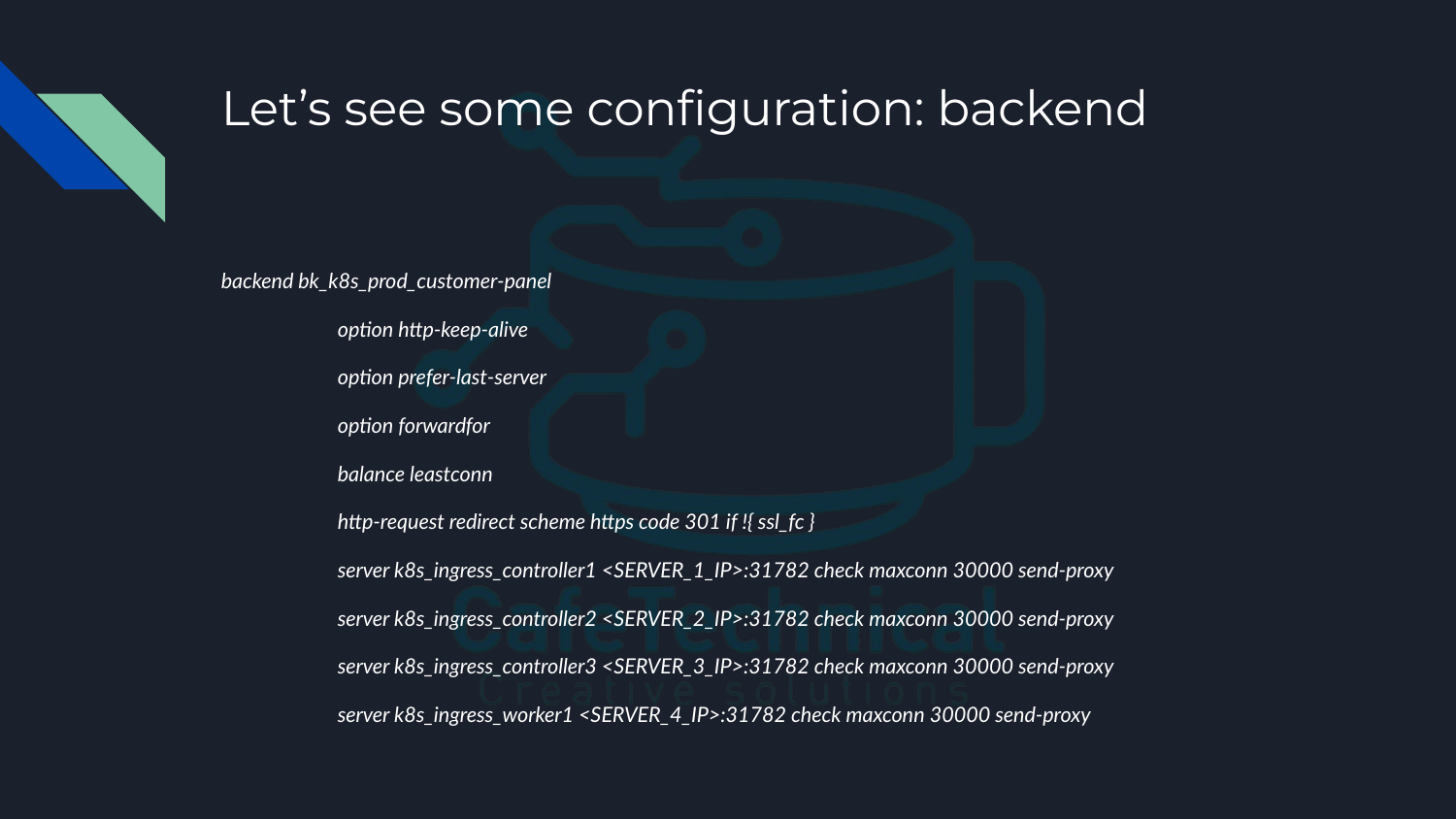

# Let’s see some configuration: backend
backend bk_k8s_prod_customer-panel
    	option http-keep-alive
    	option prefer-last-server
    	option forwardfor
    	balance leastconn
    	http-request redirect scheme https code 301 if !{ ssl_fc }
    	server k8s_ingress_controller1 <SERVER_1_IP>:31782 check maxconn 30000 send-proxy
    	server k8s_ingress_controller2 <SERVER_2_IP>:31782 check maxconn 30000 send-proxy
    	server k8s_ingress_controller3 <SERVER_3_IP>:31782 check maxconn 30000 send-proxy
    	server k8s_ingress_worker1 <SERVER_4_IP>:31782 check maxconn 30000 send-proxy